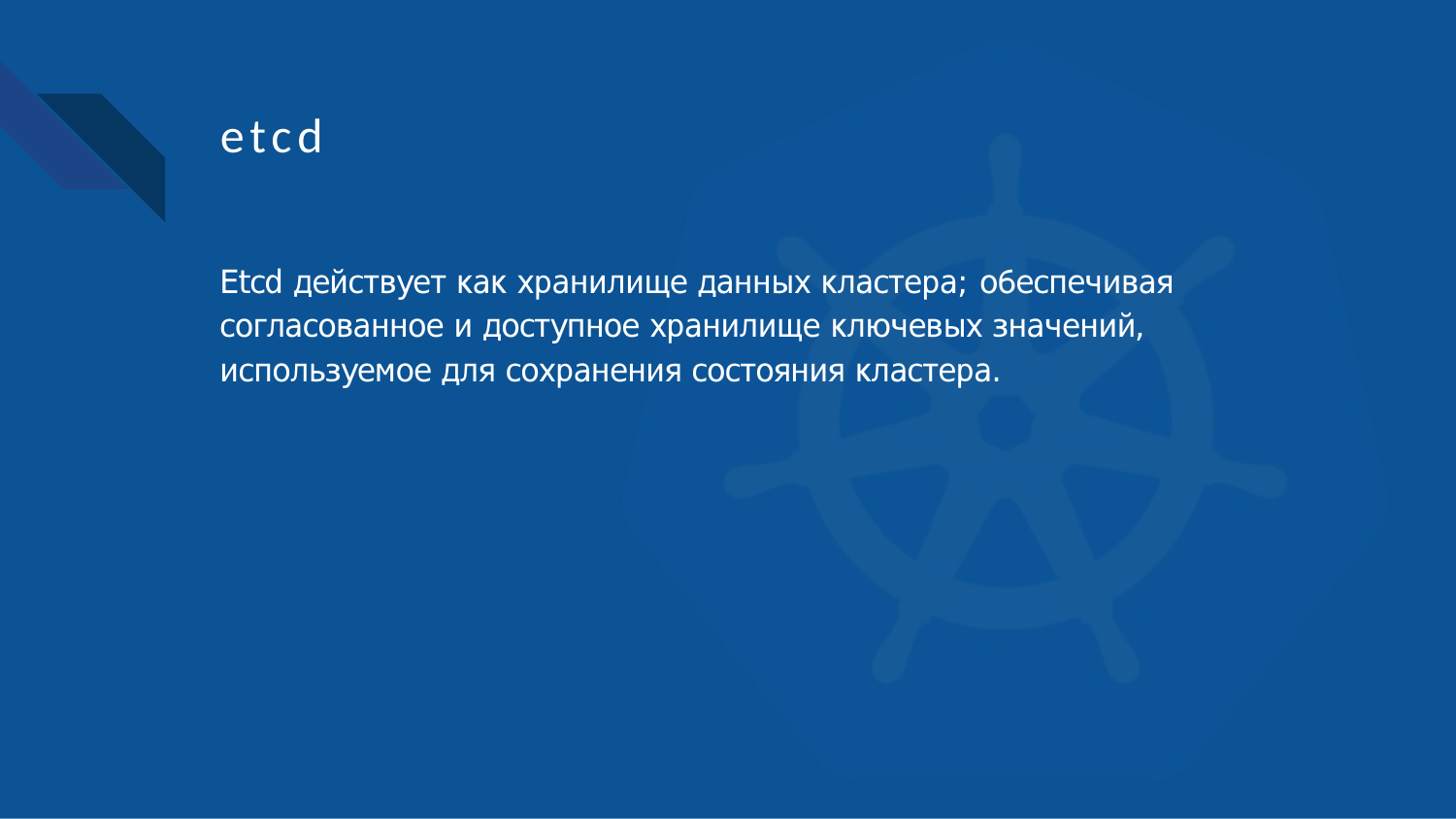

etcd
Etcd действует как хранилище данных кластера; обеспечивая  согласованное и доступное хранилище ключевых значений, используемое для сохранения состояния кластера.